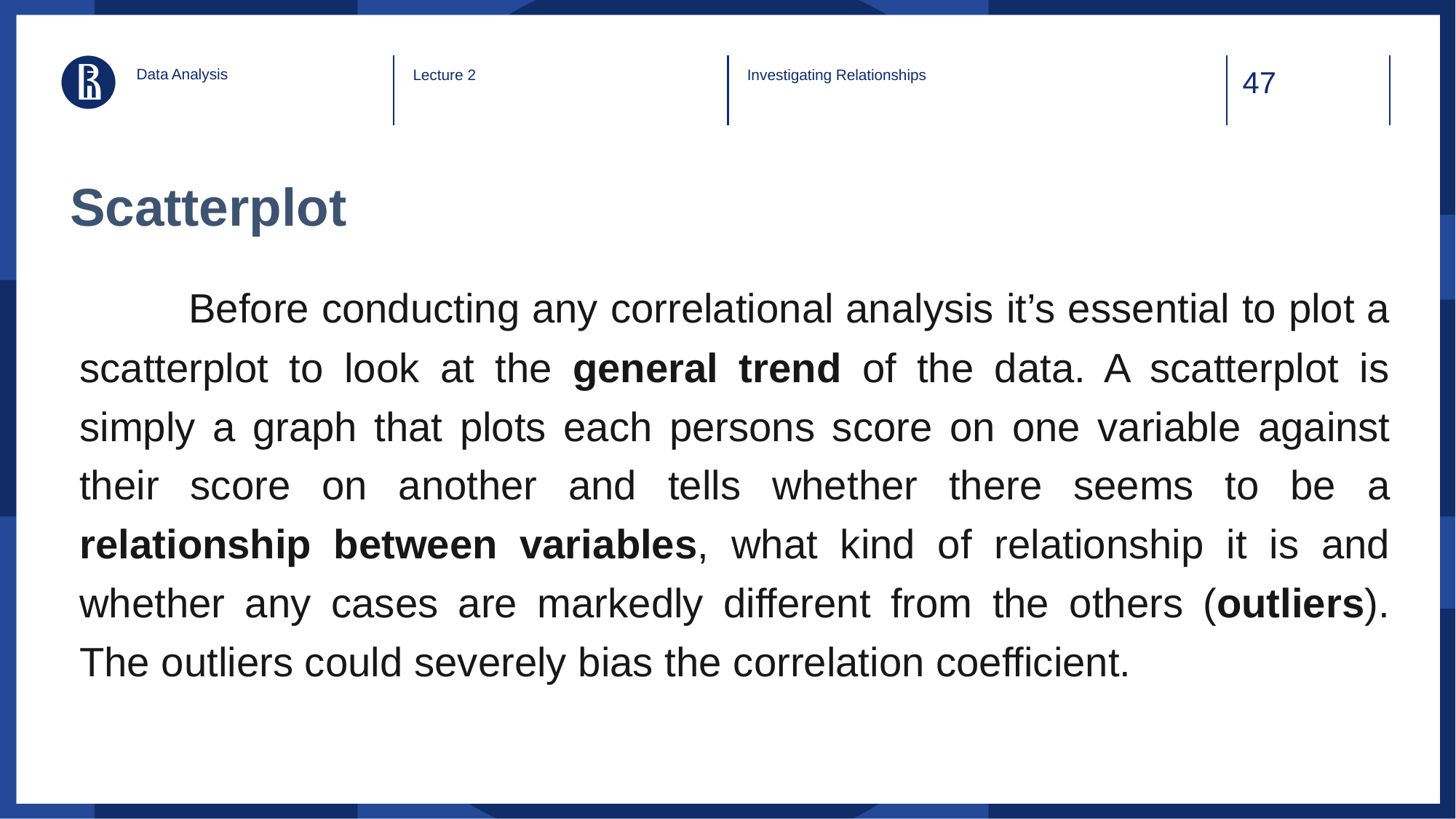

Data Analysis
Lecture 2
Investigating Relationships
# Scatterplot
	Before conducting any correlational analysis it’s essential to plot a scatterplot to look at the general trend of the data. A scatterplot is simply a graph that plots each persons score on one variable against their score on another and tells whether there seems to be a relationship between variables, what kind of relationship it is and whether any cases are markedly different from the others (outliers). The outliers could severely bias the correlation coefficient.